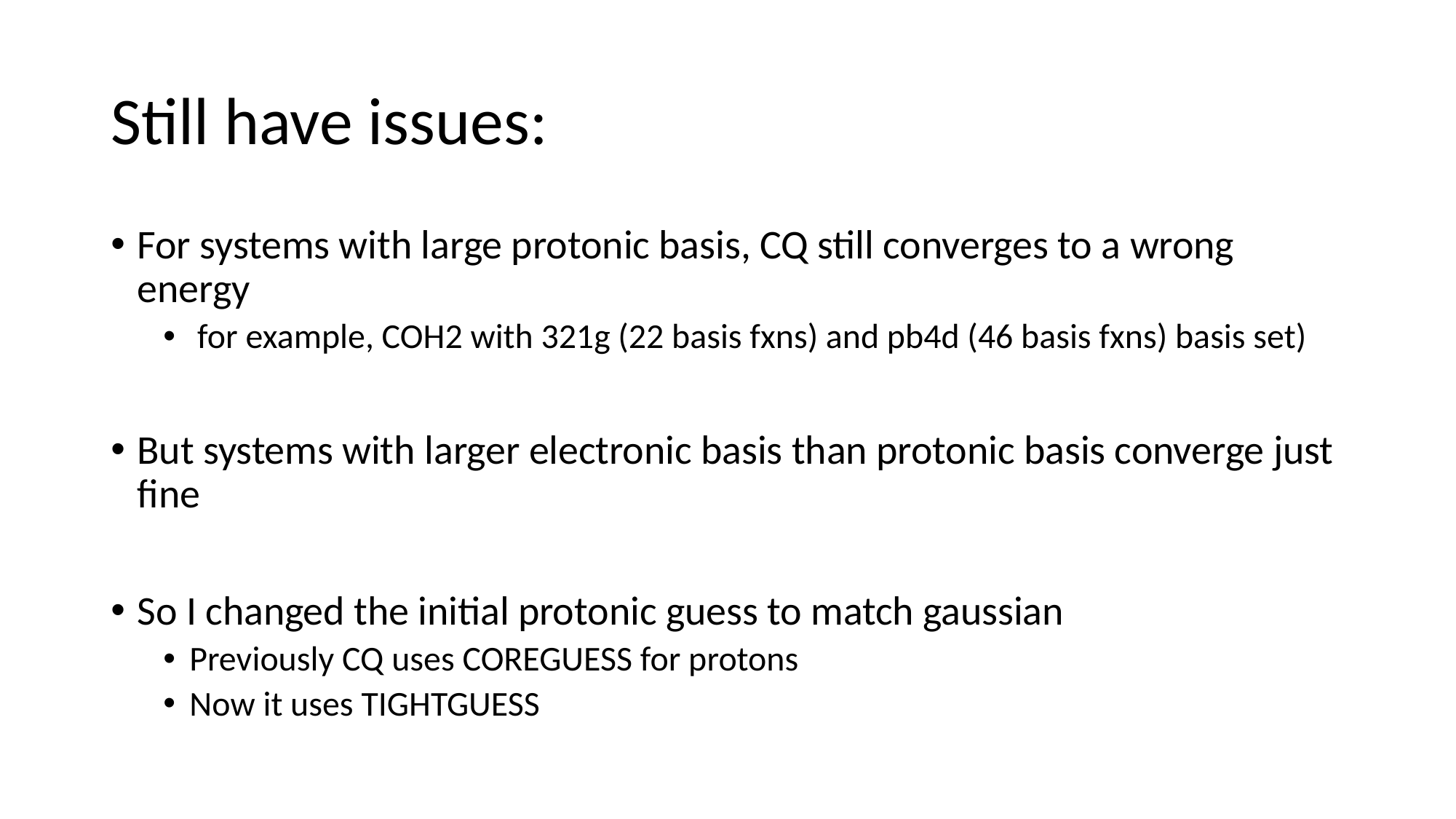

# Still have issues:
For systems with large protonic basis, CQ still converges to a wrong energy
 for example, COH2 with 321g (22 basis fxns) and pb4d (46 basis fxns) basis set)

But systems with larger electronic basis than protonic basis converge just fine

So I changed the initial protonic guess to match gaussian
Previously CQ uses COREGUESS for protons
Now it uses TIGHTGUESS